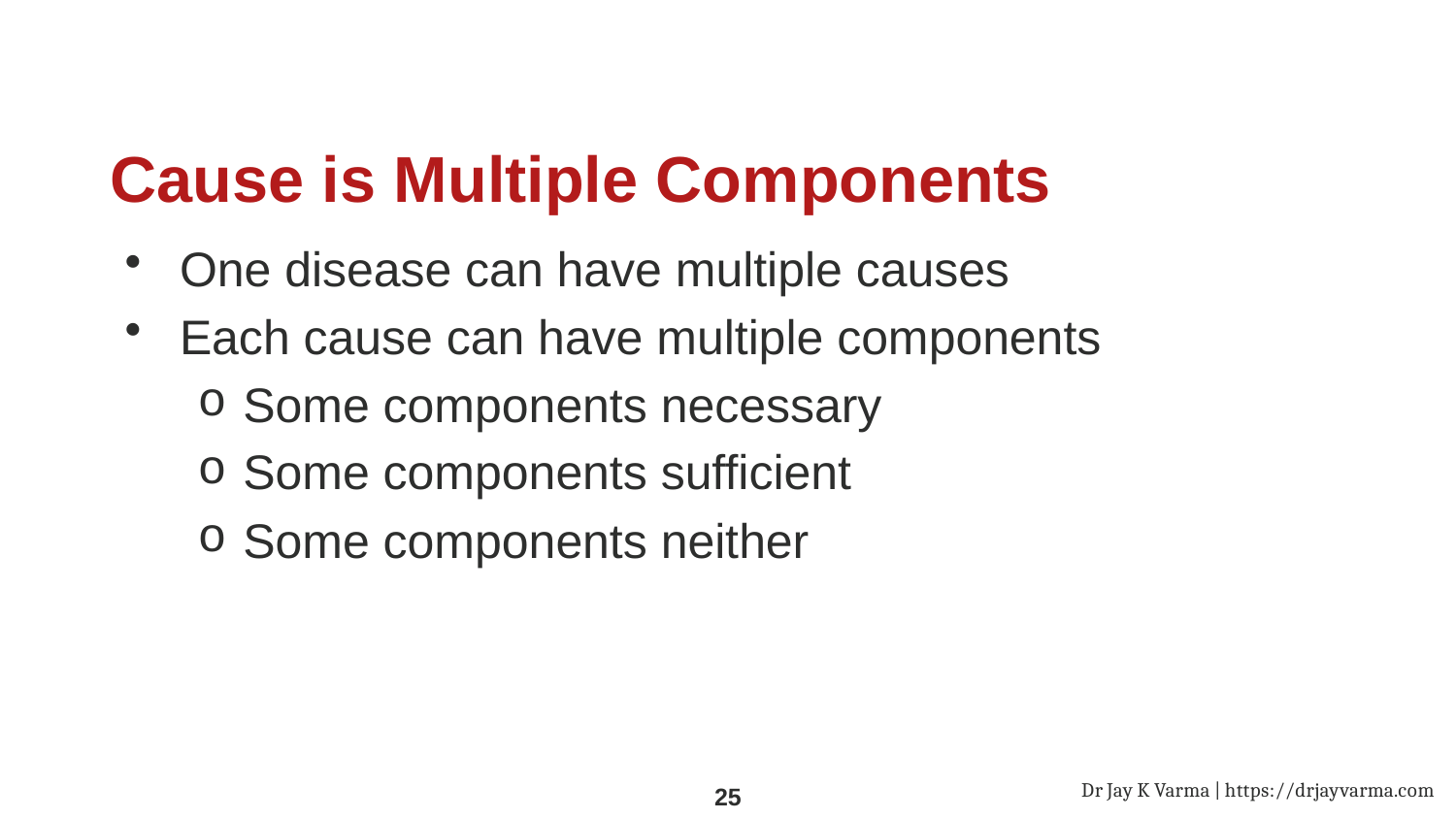

# Cause is Multiple Components
One disease can have multiple causes
Each cause can have multiple components
Some components necessary
Some components sufficient
Some components neither
Dr Jay K Varma | https://drjayvarma.com